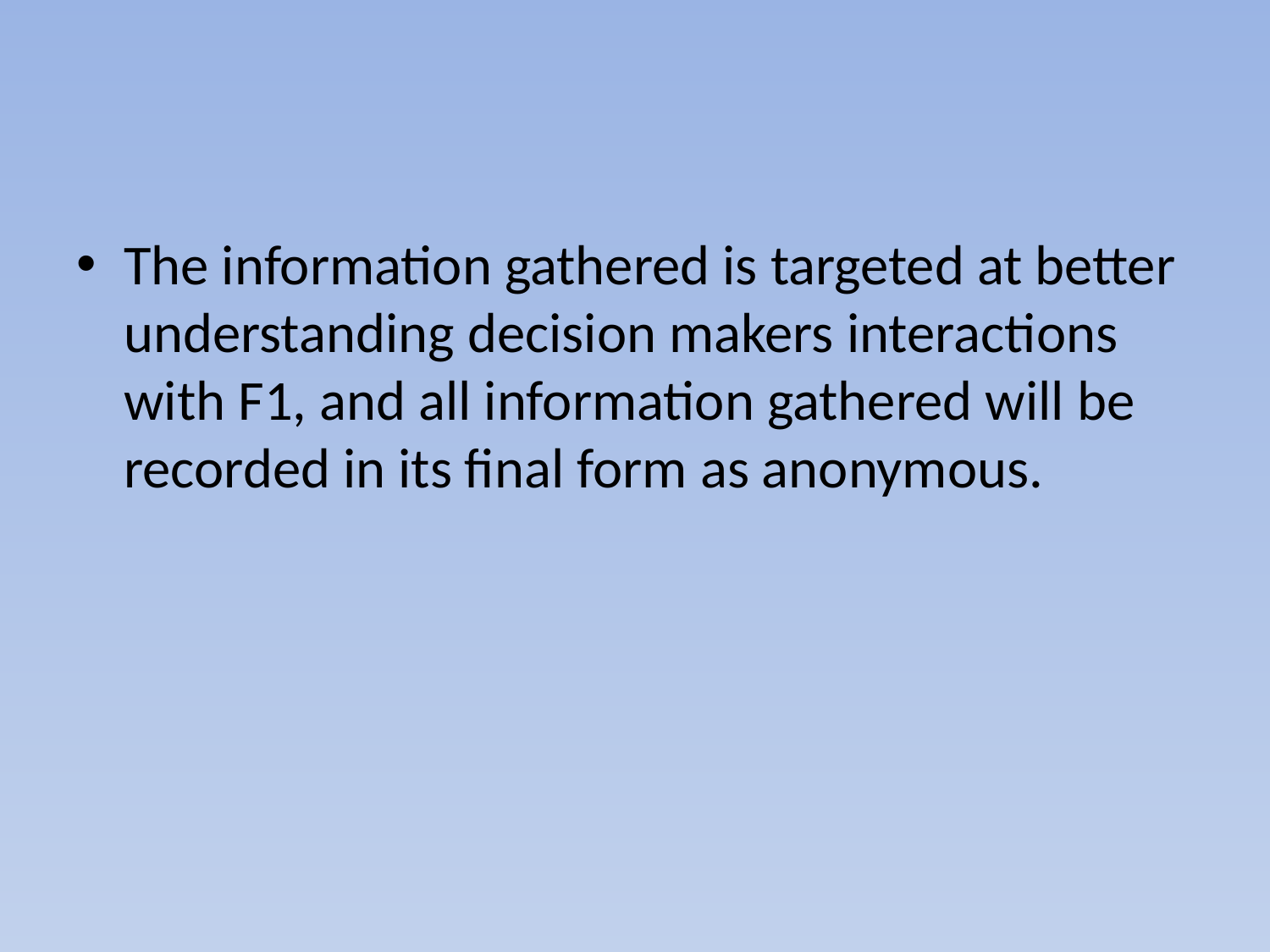

#
The information gathered is targeted at better understanding decision makers interactions with F1, and all information gathered will be recorded in its final form as anonymous.